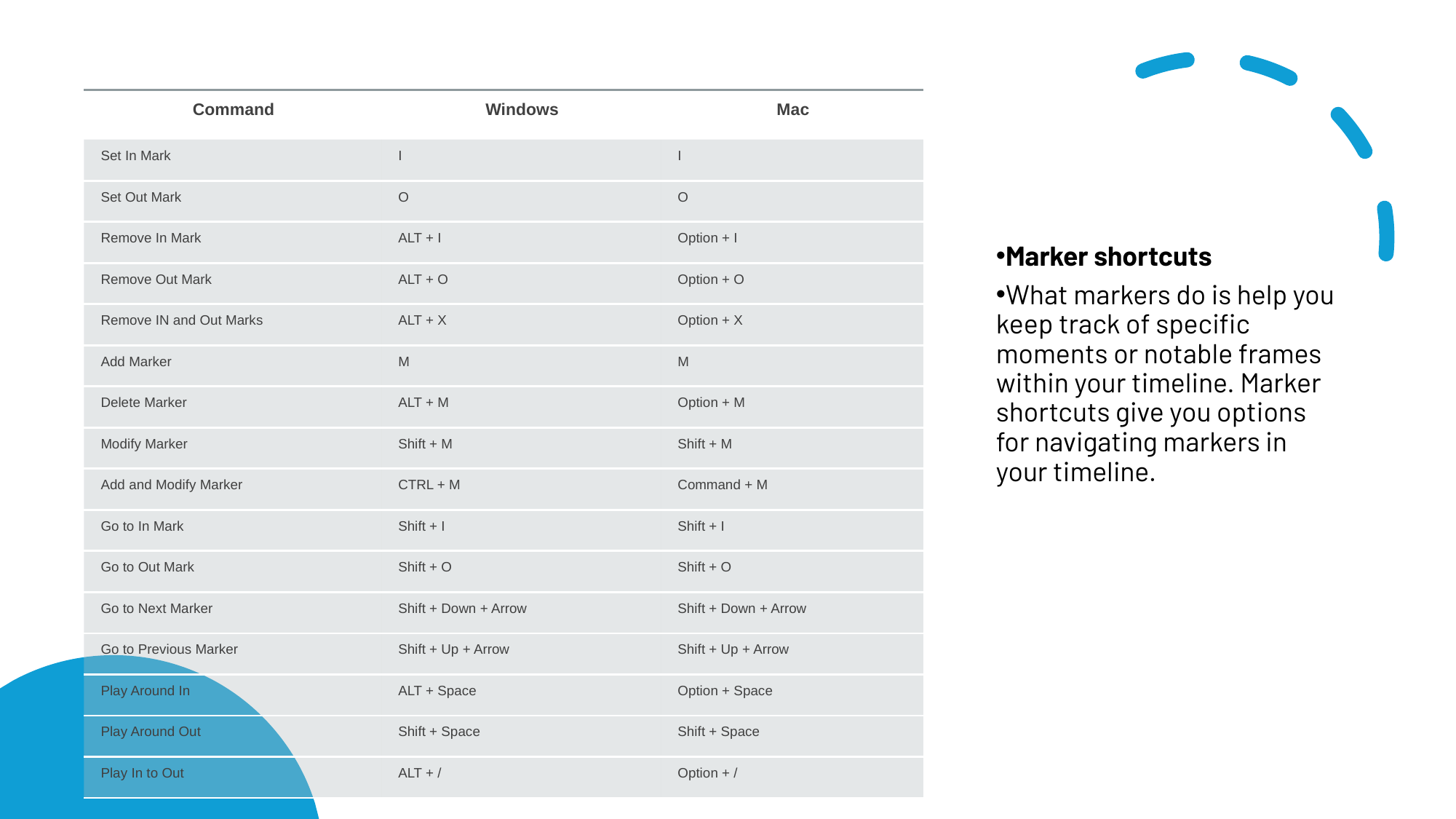

| Command | Windows | Mac |
| --- | --- | --- |
| Set In Mark | I | I |
| Set Out Mark | O | O |
| Remove In Mark | ALT + I | Option + I |
| Remove Out Mark | ALT + O | Option + O |
| Remove IN and Out Marks | ALT + X | Option + X |
| Add Marker | M | M |
| Delete Marker | ALT + M | Option + M |
| Modify Marker | Shift + M | Shift + M |
| Add and Modify Marker | CTRL + M | Command + M |
| Go to In Mark | Shift + I | Shift + I |
| Go to Out Mark | Shift + O | Shift + O |
| Go to Next Marker | Shift + Down + Arrow | Shift + Down + Arrow |
| Go to Previous Marker | Shift + Up + Arrow | Shift + Up + Arrow |
| Play Around In | ALT + Space | Option + Space |
| Play Around Out | Shift + Space | Shift + Space |
| Play In to Out | ALT + / | Option + / |
Marker shortcuts
What markers do is help you keep track of specific moments or notable frames within your timeline. Marker shortcuts give you options for navigating markers in your timeline.